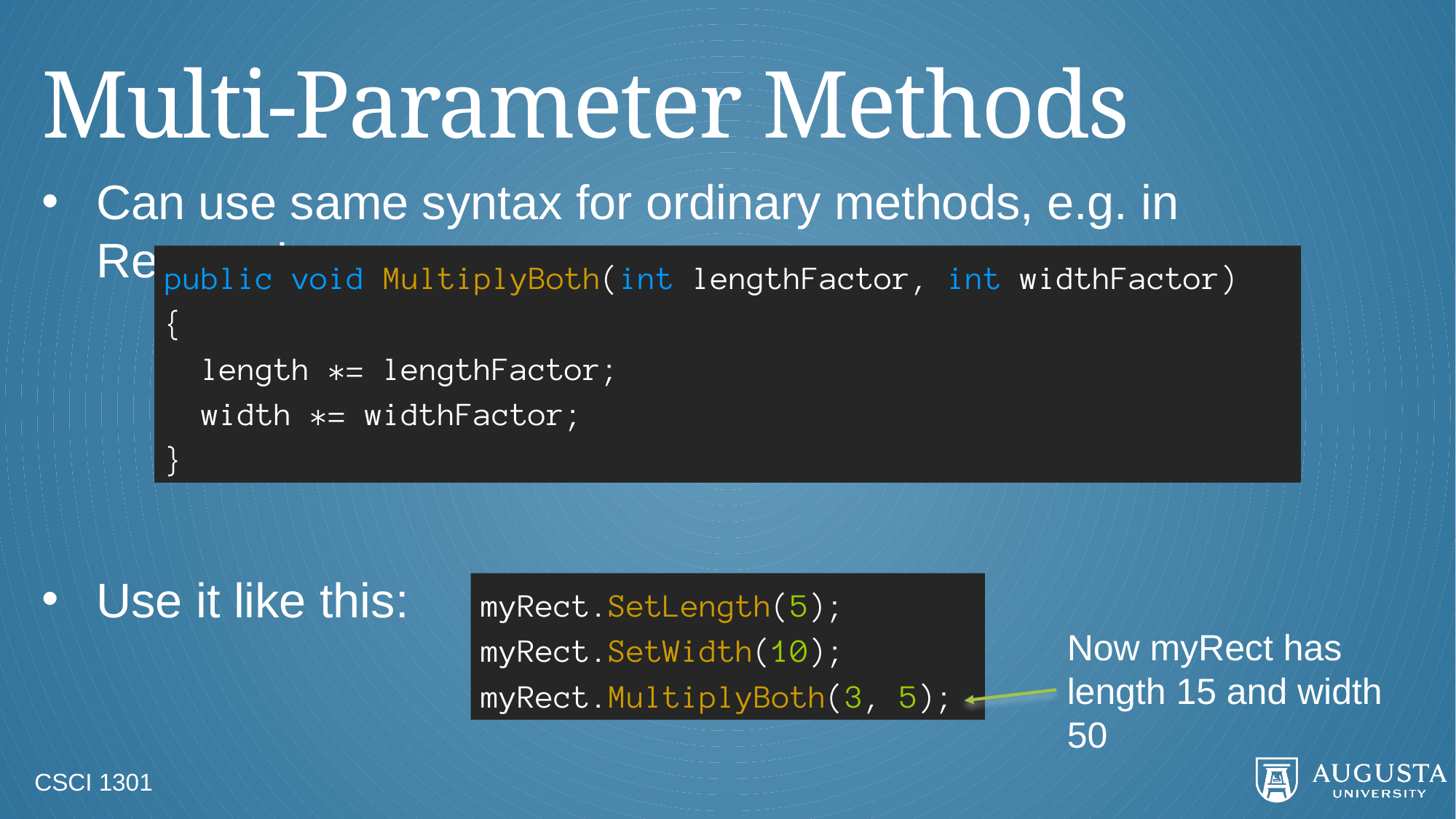

# Multi-Parameter Methods
Can use same syntax for ordinary methods, e.g. in Rectangle:

Use it like this:
public void MultiplyBoth(int lengthFactor, int widthFactor)
{
  length *= lengthFactor;
  width *= widthFactor;
}
myRect.SetLength(5);
myRect.SetWidth(10);
myRect.MultiplyBoth(3, 5);
Now myRect has length 15 and width 50
CSCI 1301